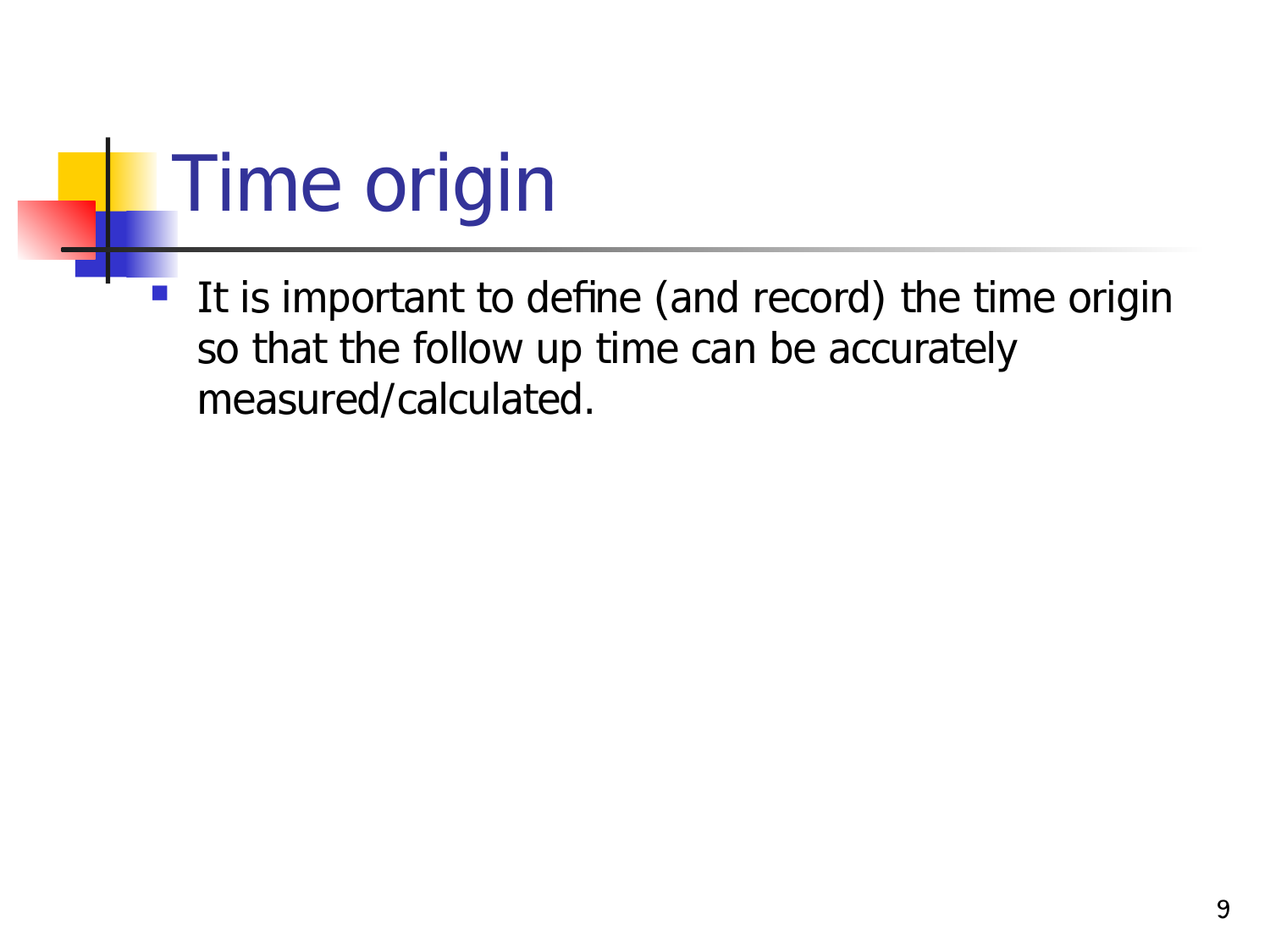

# Time origin
It is important to define (and record) the time origin  so that the follow up time can be accurately measured/calculated.

9